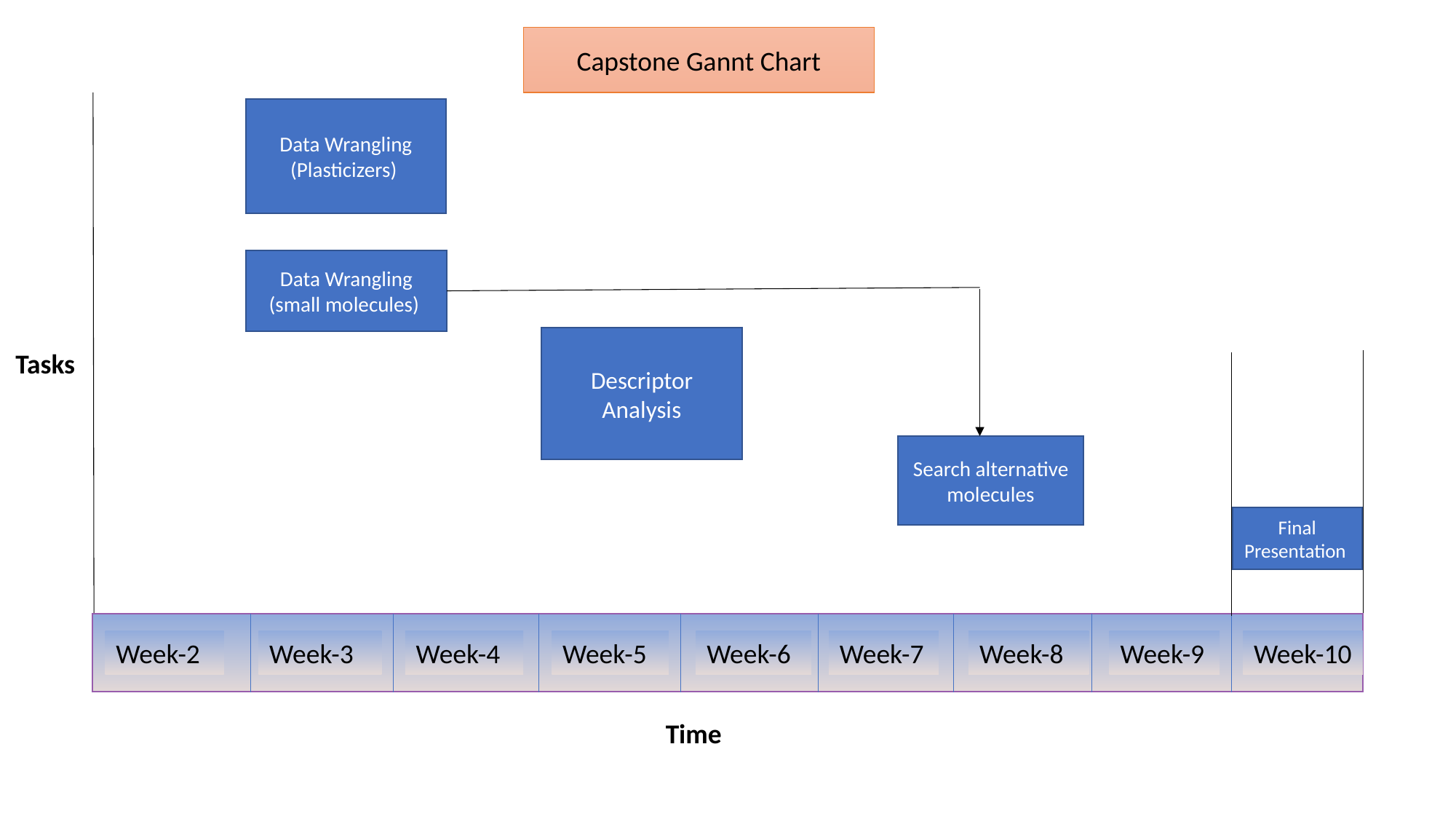

Capstone Gannt Chart
Data Wrangling
(Plasticizers)
Data Wrangling
(small molecules)
Descriptor Analysis
Tasks
Search alternative molecules
Final Presentation

Week-2
Week-3
Week-4
Week-5
Week-6
Week-7
Week-8
Week-9
Week-10
Time